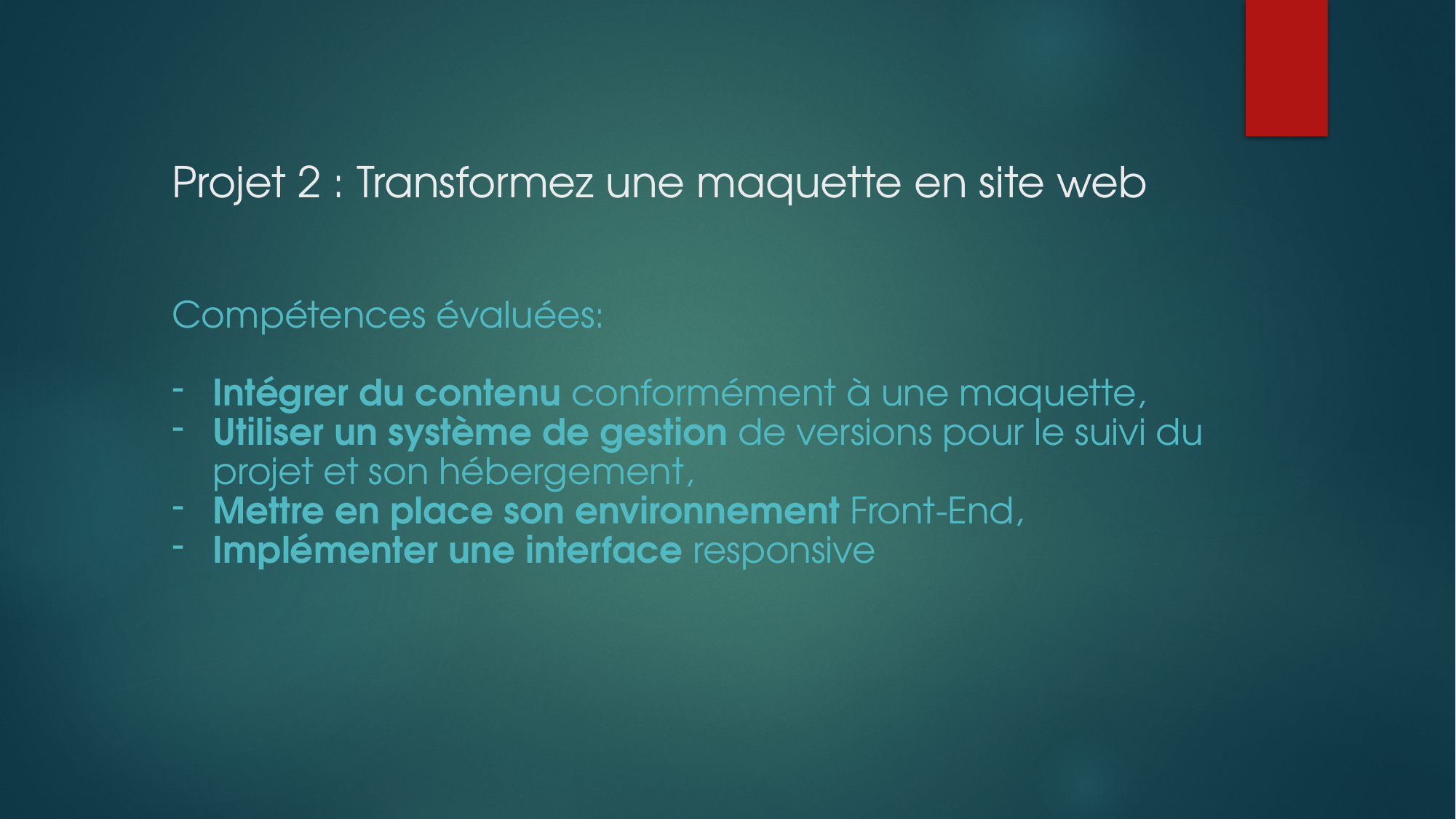

Projet 2 : Transformez une maquette en site web

Compétences évaluées:

Intégrer du contenu conformément à une maquette,
Utiliser un système de gestion de versions pour le suivi du projet et son hébergement,
Mettre en place son environnement Front-End,
Implémenter une interface responsive